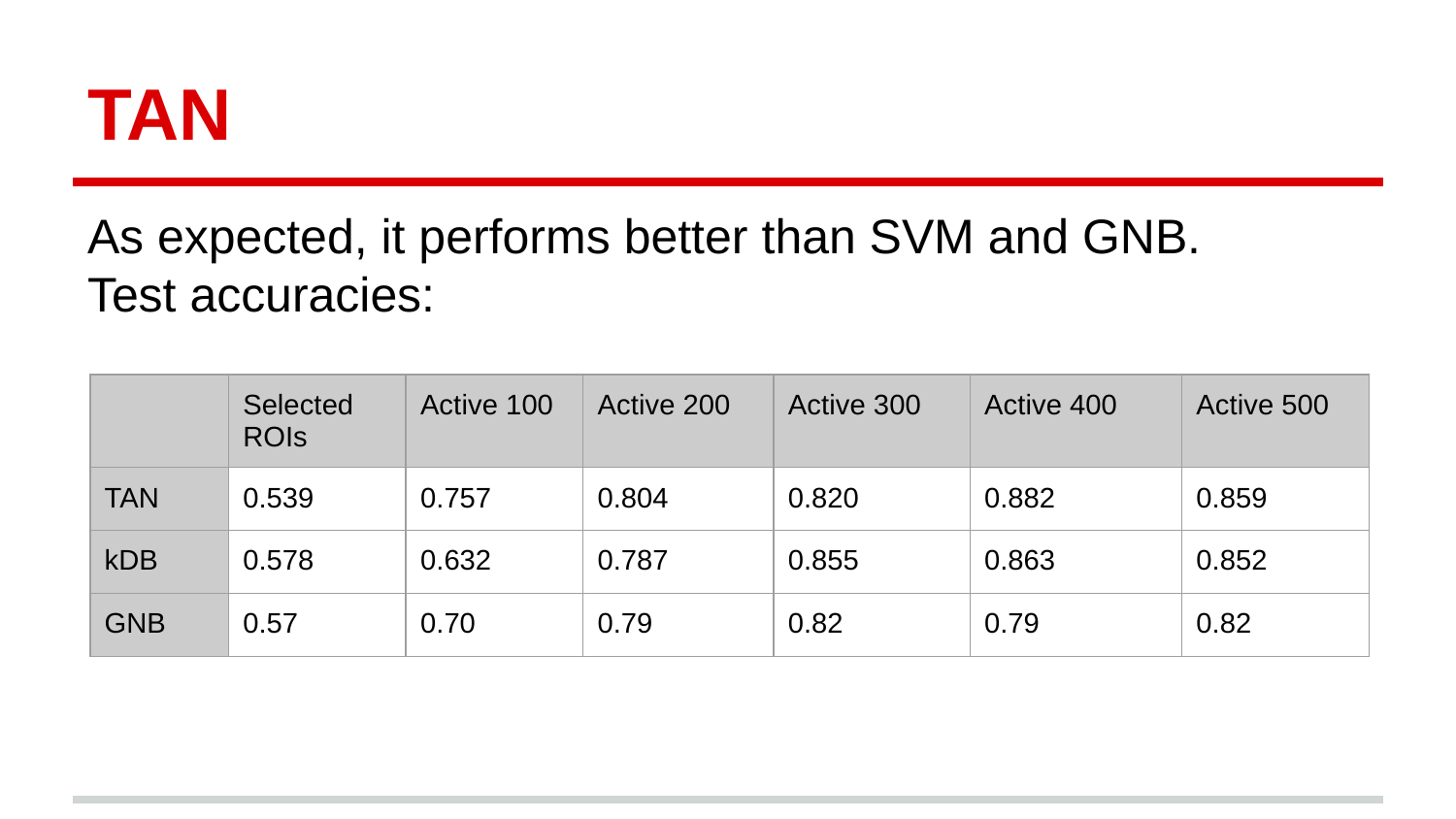

# TAN
As expected, it performs better than SVM and GNB.
Test accuracies:

|  | Selected ROIs | Active 100 | Active 200 | Active 300 | Active 400 | Active 500 |
| --- | --- | --- | --- | --- | --- | --- |
| TAN | 0.539 | 0.757 | 0.804 | 0.820 | 0.882 | 0.859 |
| kDB | 0.578 | 0.632 | 0.787 | 0.855 | 0.863 | 0.852 |
| GNB | 0.57 | 0.70 | 0.79 | 0.82 | 0.79 | 0.82 |